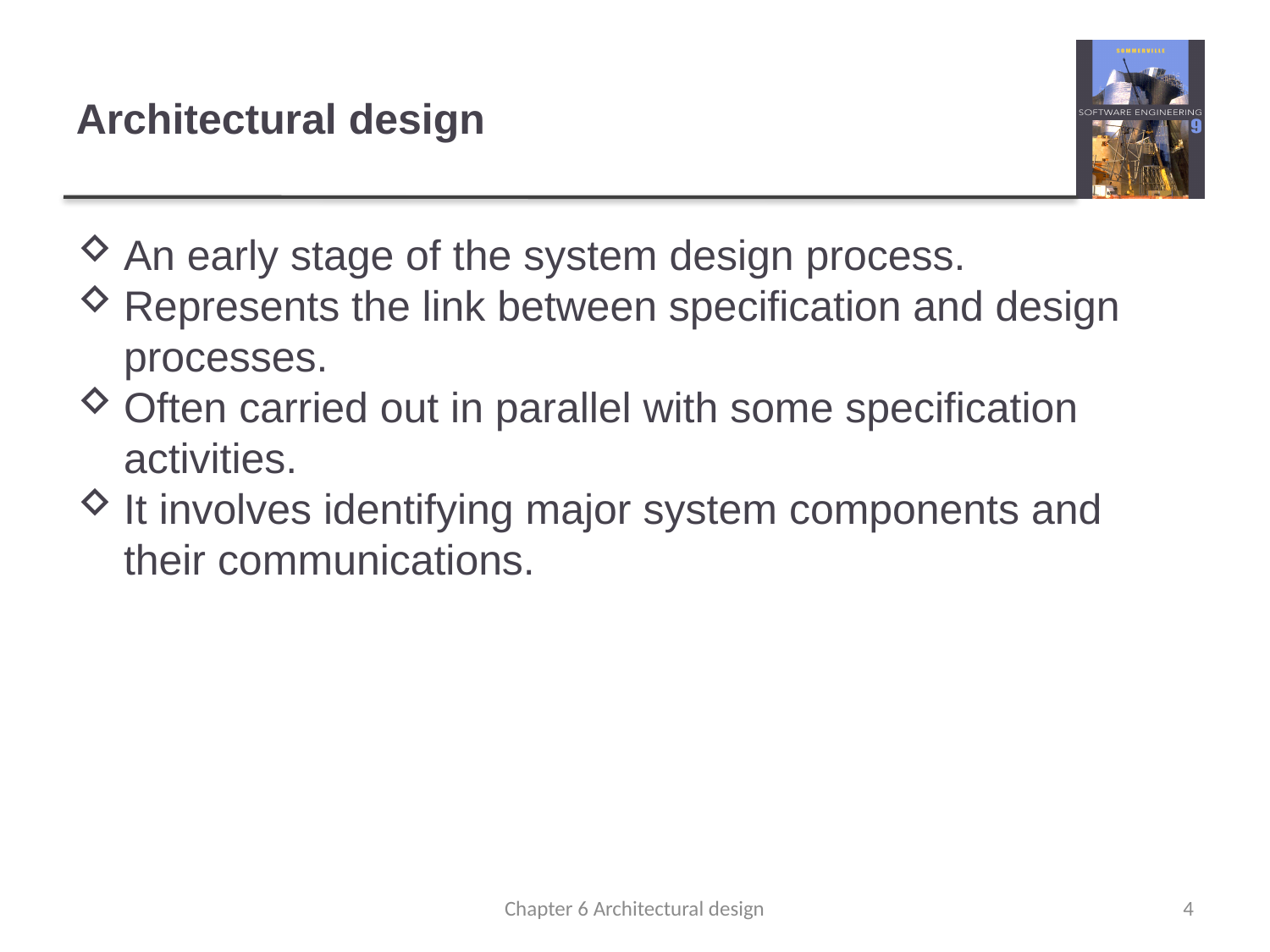

Architectural design
An early stage of the system design process.
Represents the link between specification and design processes.
Often carried out in parallel with some specification activities.
It involves identifying major system components and their communications.
Chapter 6 Architectural design
4